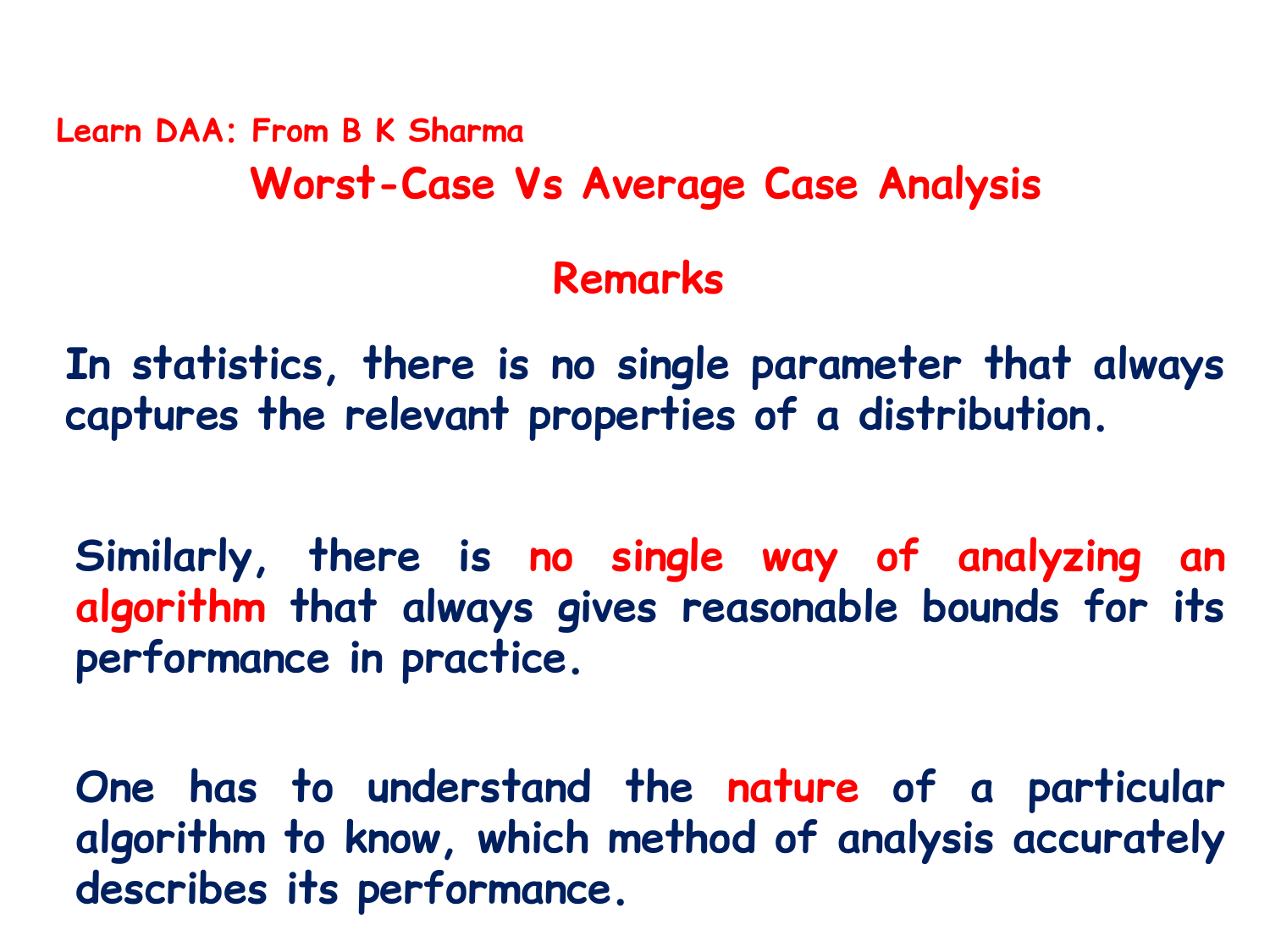

Learn DAA: From B K Sharma
Worst-Case Vs Average Case Analysis
Remarks
In statistics, there is no single parameter that always captures the relevant properties of a distribution.
Similarly, there is no single way of analyzing an algorithm that always gives reasonable bounds for its performance in practice.
One has to understand the nature of a particular algorithm to know, which method of analysis accurately describes its performance.